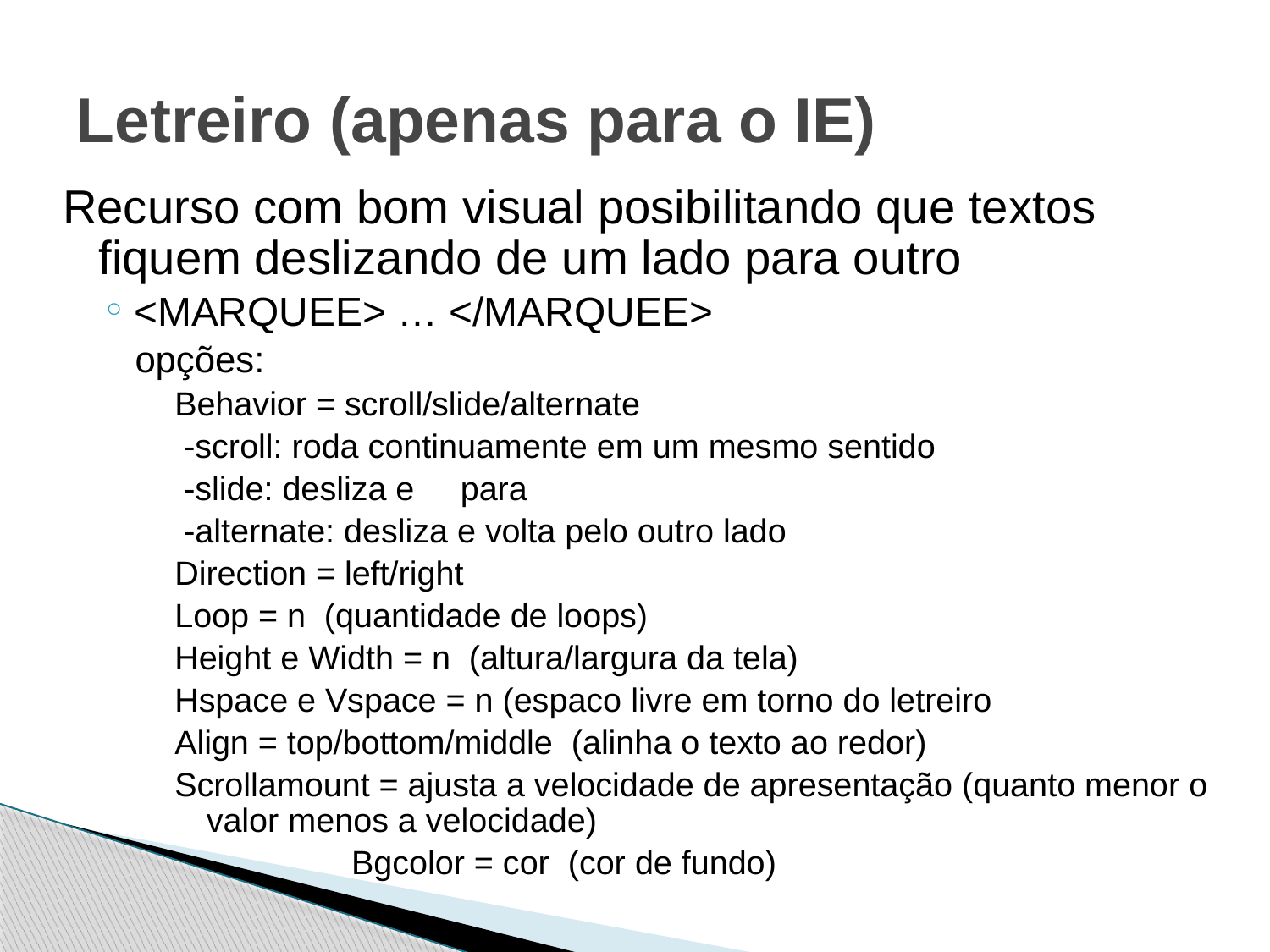

# Letreiro (apenas para o IE)
Recurso com bom visual posibilitando que textos fiquem deslizando de um lado para outro
<MARQUEE> … </MARQUEE>
opções:
Behavior = scroll/slide/alternate
 -scroll: roda continuamente em um mesmo sentido
 -slide: desliza e 	para
 -alternate: desliza e volta pelo outro lado
Direction = left/right
Loop = n  (quantidade de loops)
Height e Width = n  (altura/largura da tela)
Hspace e Vspace = n (espaco livre em torno do letreiro
Align = top/bottom/middle  (alinha o texto ao redor)
Scrollamount = ajusta a velocidade de apresentação (quanto menor o valor menos a velocidade)
                   Bgcolor = cor  (cor de fundo)